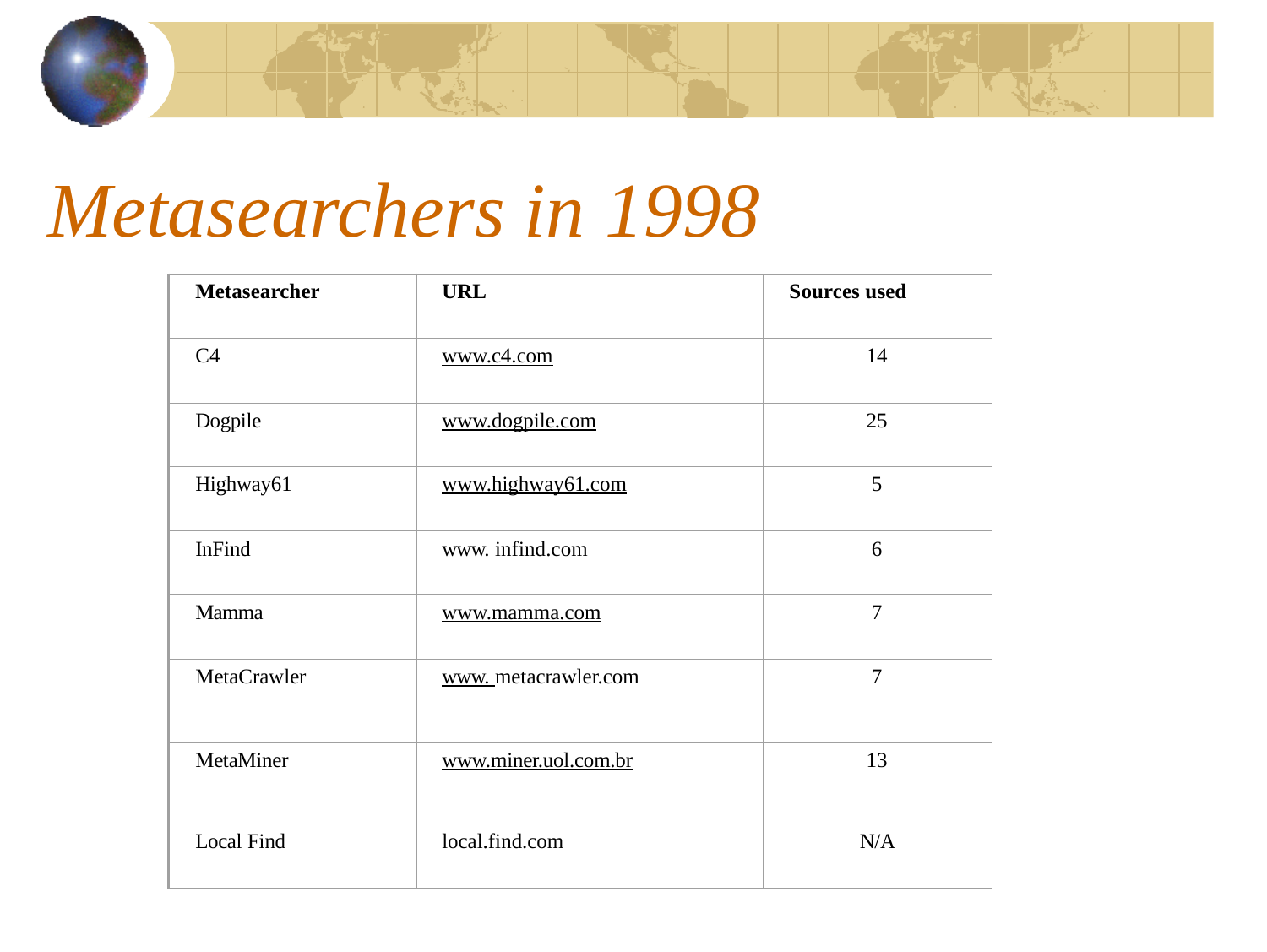

# Metasearchers in 1998
| Metasearcher | URL | Sources used |
| --- | --- | --- |
| C4 | www.c4.com | 14 |
| Dogpile | www.dogpile.com | 25 |
| Highway61 | www.highway61.com | 5 |
| InFind | www. infind.com | 6 |
| Mamma | www.mamma.com | 7 |
| MetaCrawler | www. metacrawler.com | 7 |
| MetaMiner | www.miner.uol.com.br | 13 |
| Local Find | local.find.com | N/A |